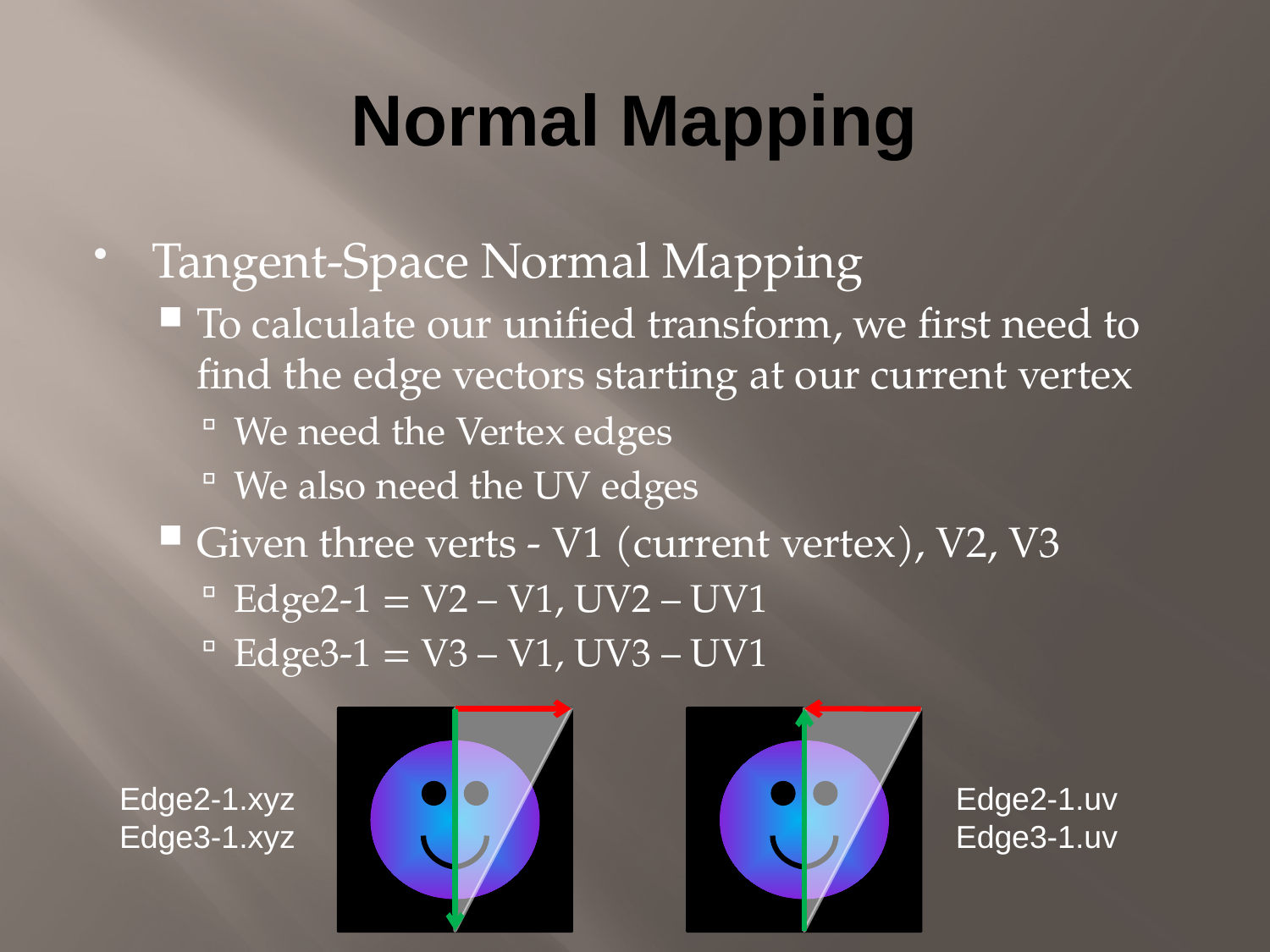

# Normal Mapping
Tangent-Space Normal Mapping
To calculate our unified transform, we first need to find the edge vectors starting at our current vertex
We need the Vertex edges
We also need the UV edges
Given three verts - V1 (current vertex), V2, V3
Edge2-1 = V2 – V1, UV2 – UV1
Edge3-1 = V3 – V1, UV3 – UV1

Edge2-1.xyz
Edge3-1.xyz
Edge2-1.uv
Edge3-1.uv